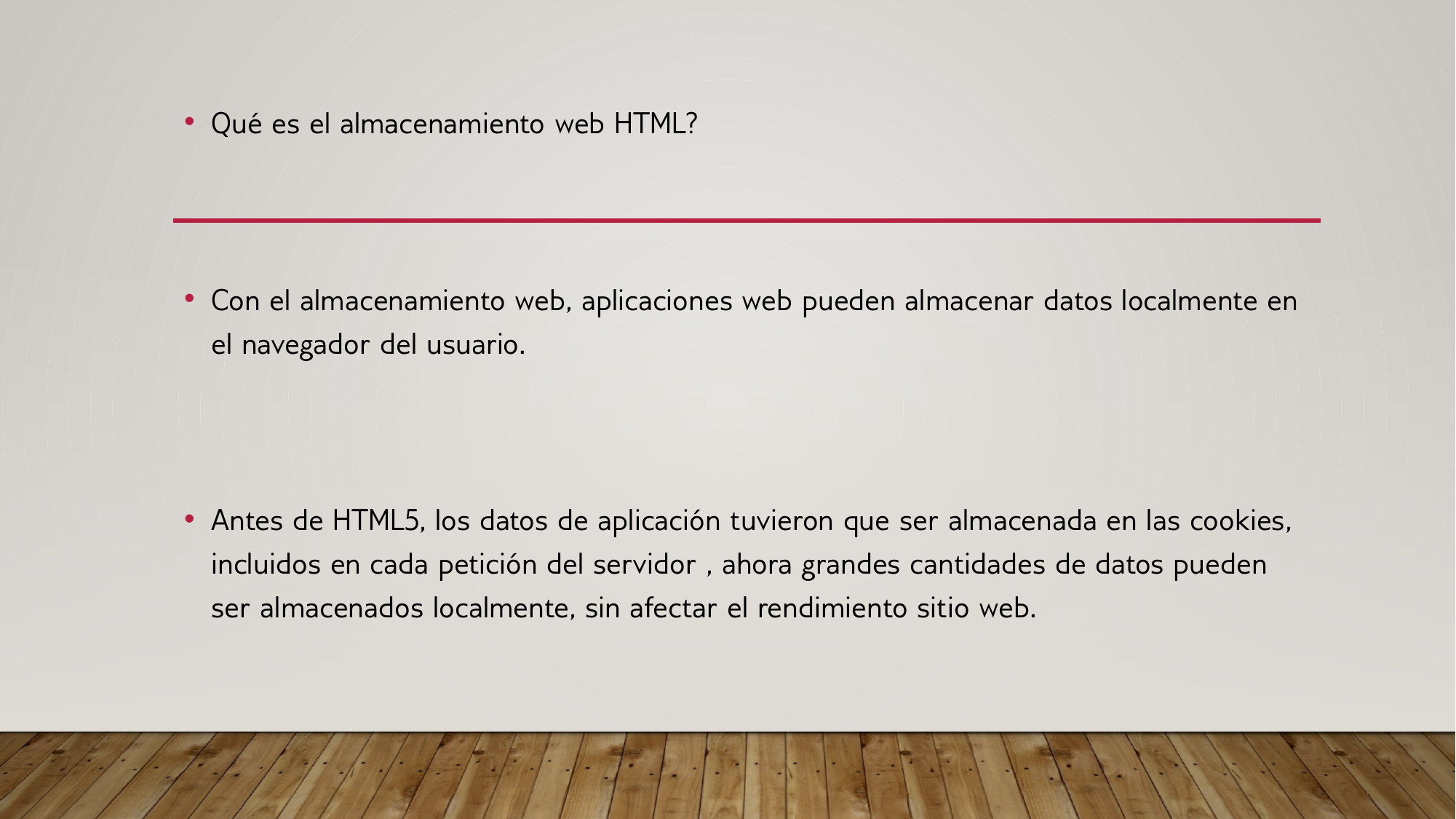

Qué es el almacenamiento web HTML?

Con el almacenamiento web, aplicaciones web pueden almacenar datos localmente en el navegador del usuario.

Antes de HTML5, los datos de aplicación tuvieron que ser almacenada en las cookies, incluidos en cada petición del servidor , ahora grandes cantidades de datos pueden ser almacenados localmente, sin afectar el rendimiento sitio web.